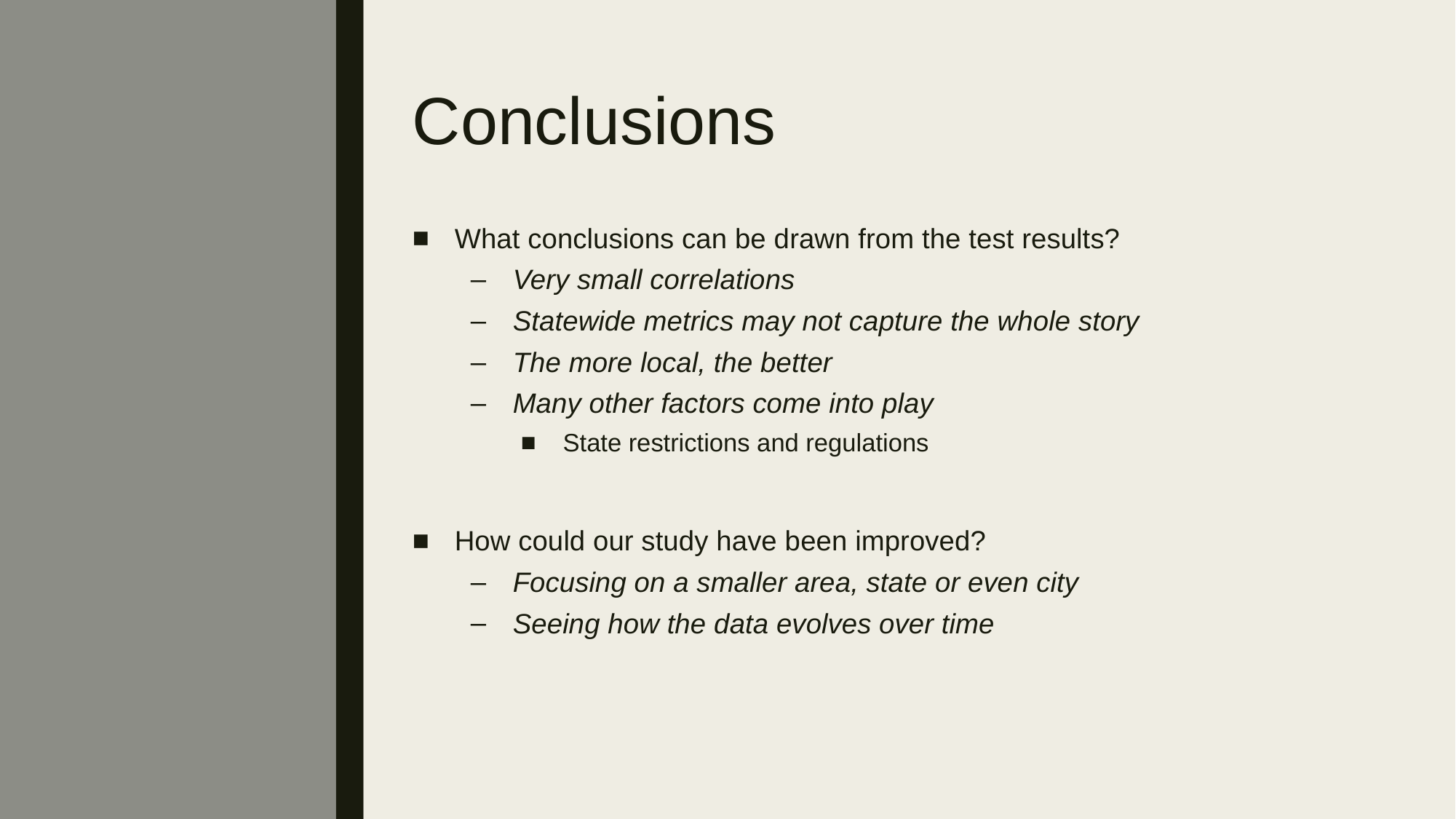

# Conclusions
What conclusions can be drawn from the test results?
Very small correlations
Statewide metrics may not capture the whole story
The more local, the better
Many other factors come into play
State restrictions and regulations

How could our study have been improved?
Focusing on a smaller area, state or even city
Seeing how the data evolves over time